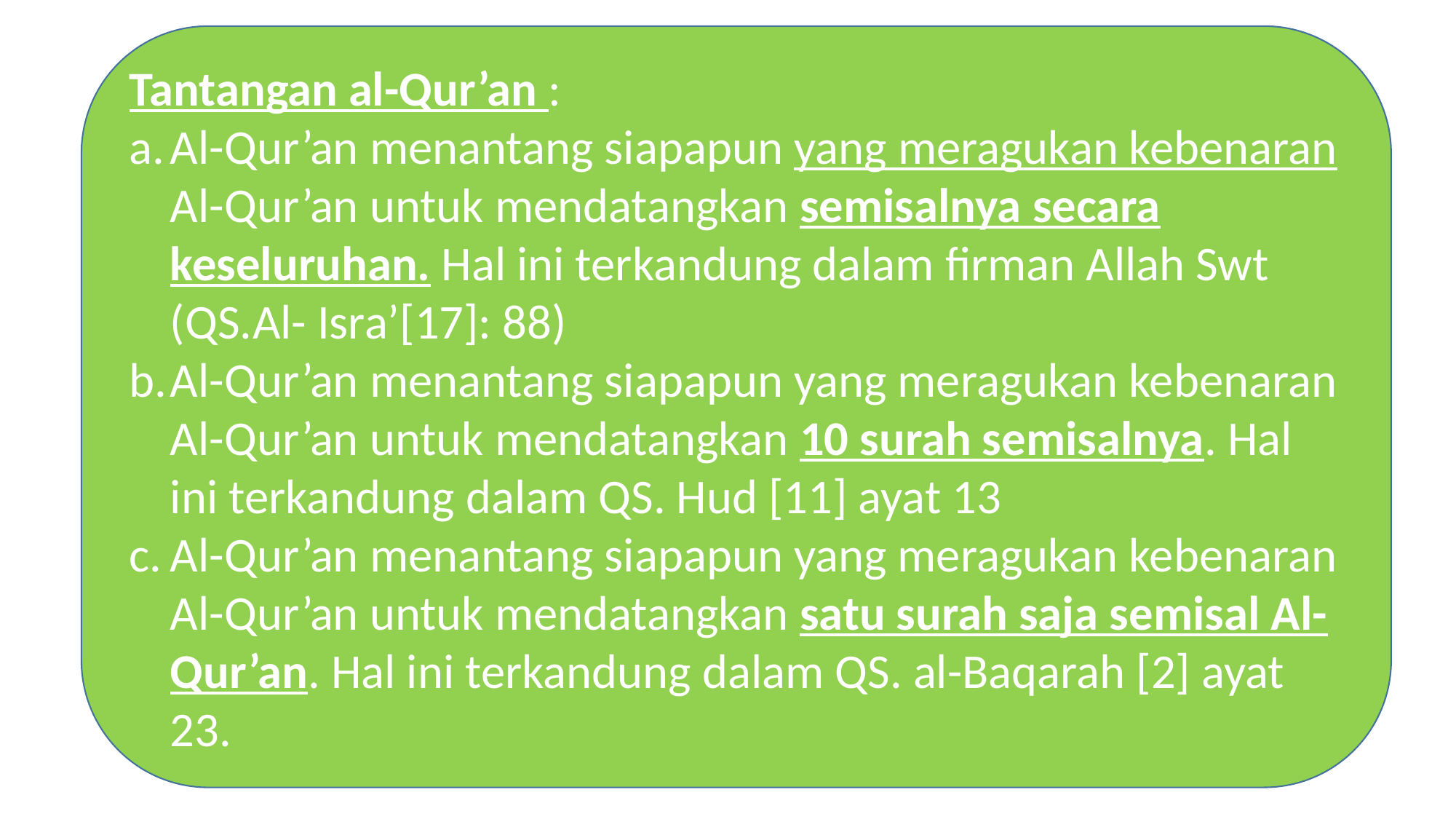

Tantangan al-Qur’an :
Al-Qur’an menantang siapapun yang meragukan kebenaran Al-Qur’an untuk mendatangkan semisalnya secara keseluruhan. Hal ini terkandung dalam firman Allah Swt (QS.Al- Isra’[17]: 88)
Al-Qur’an menantang siapapun yang meragukan kebenaran Al-Qur’an untuk mendatangkan 10 surah semisalnya. Hal ini terkandung dalam QS. Hud [11] ayat 13
Al-Qur’an menantang siapapun yang meragukan kebenaran Al-Qur’an untuk mendatangkan satu surah saja semisal Al-Qur’an. Hal ini terkandung dalam QS. al-Baqarah [2] ayat 23.